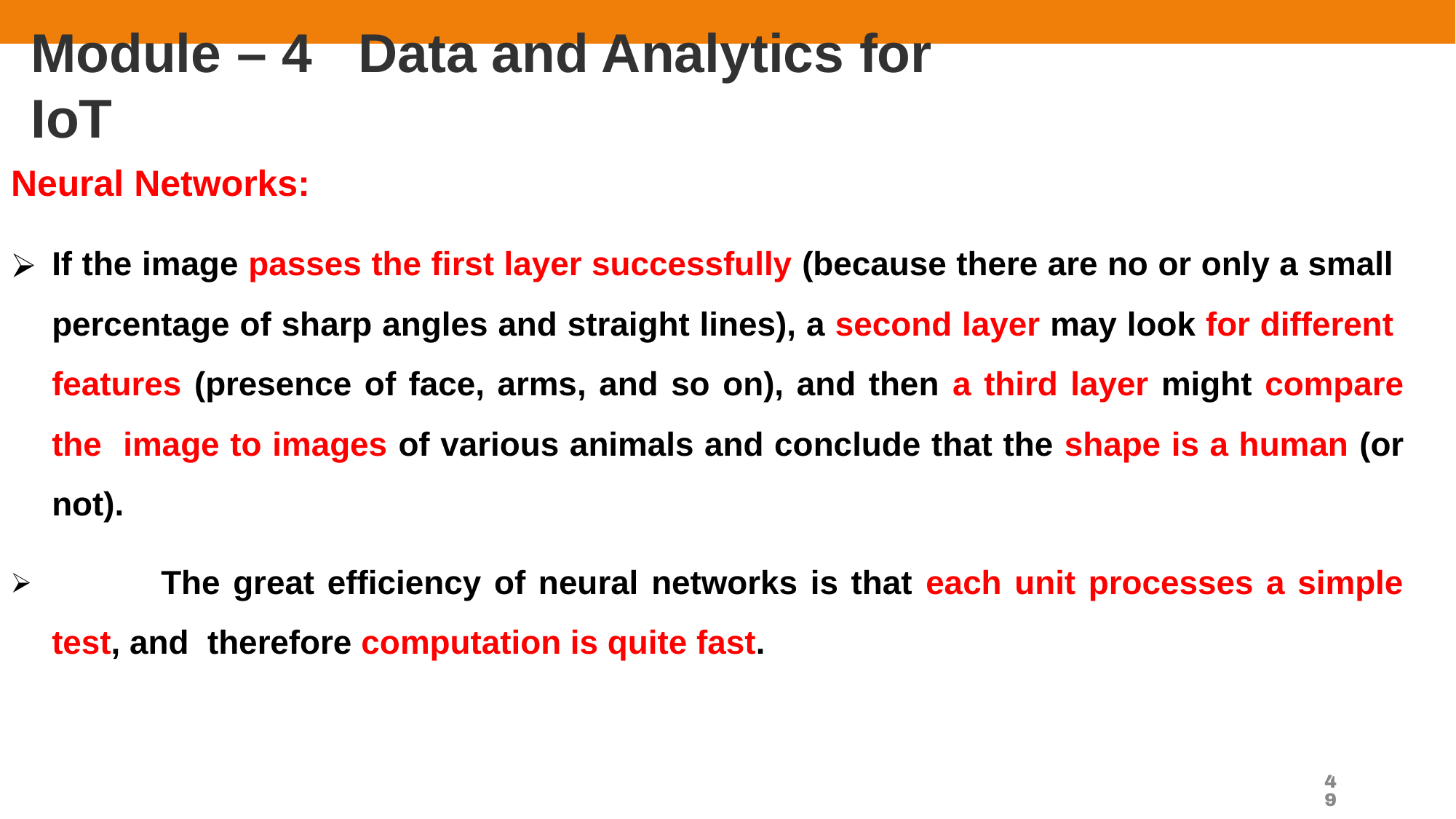

# Module – 4	Data and Analytics for IoT
Neural Networks:
If the image passes the first layer successfully (because there are no or only a small  percentage of sharp angles and straight lines), a second layer may look for different  features (presence of face, arms, and so on), and then a third layer might compare the  image to images of various animals and conclude that the shape is a human (or not).
	The great efficiency of neural networks is that each unit processes a simple test, and  therefore computation is quite fast.
49